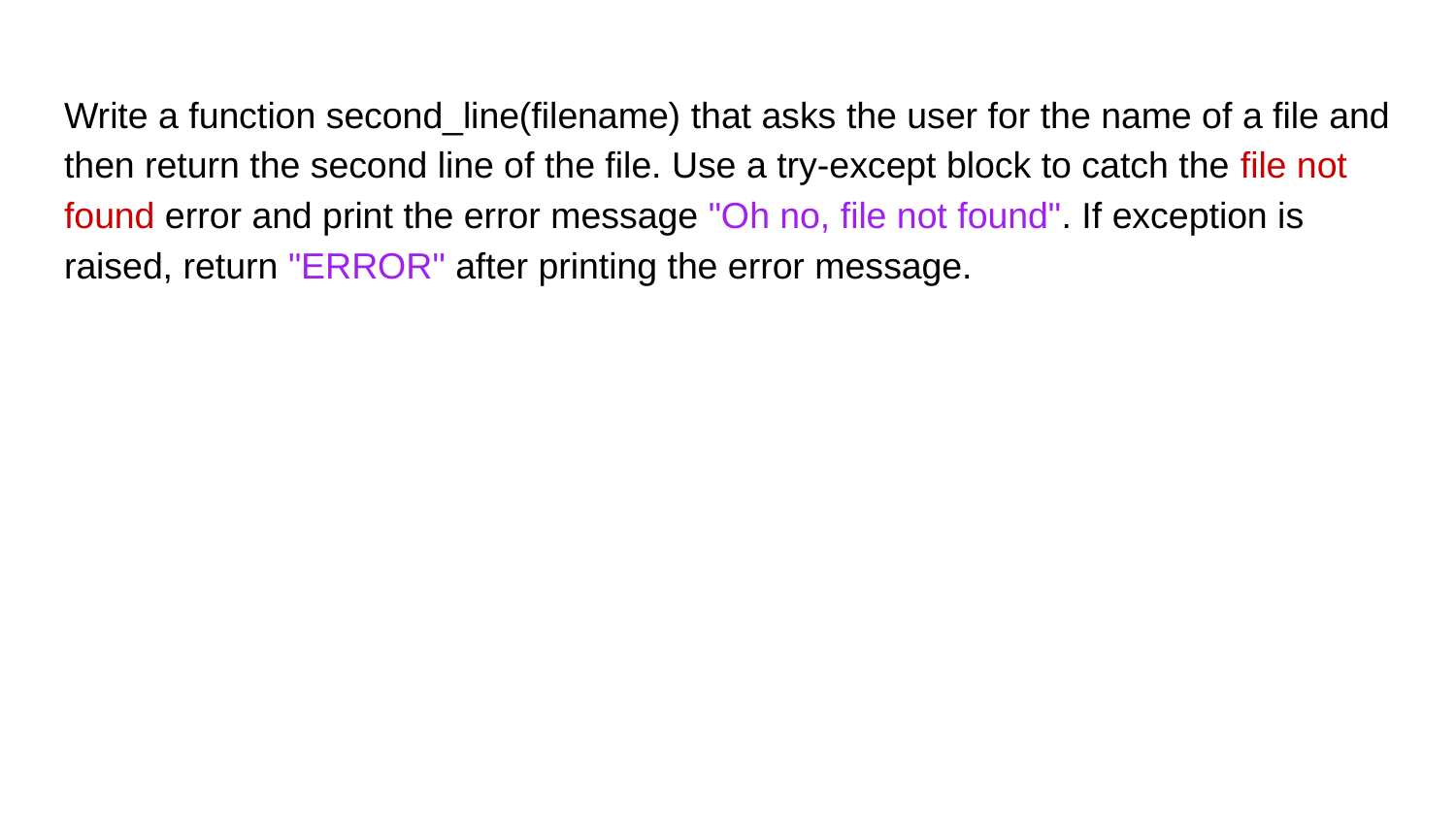

# Write a function second_line(filename) that asks the user for the name of a file and then return the second line of the file. Use a try-except block to catch the file not found error and print the error message "Oh no, file not found". If exception is raised, return "ERROR" after printing the error message.